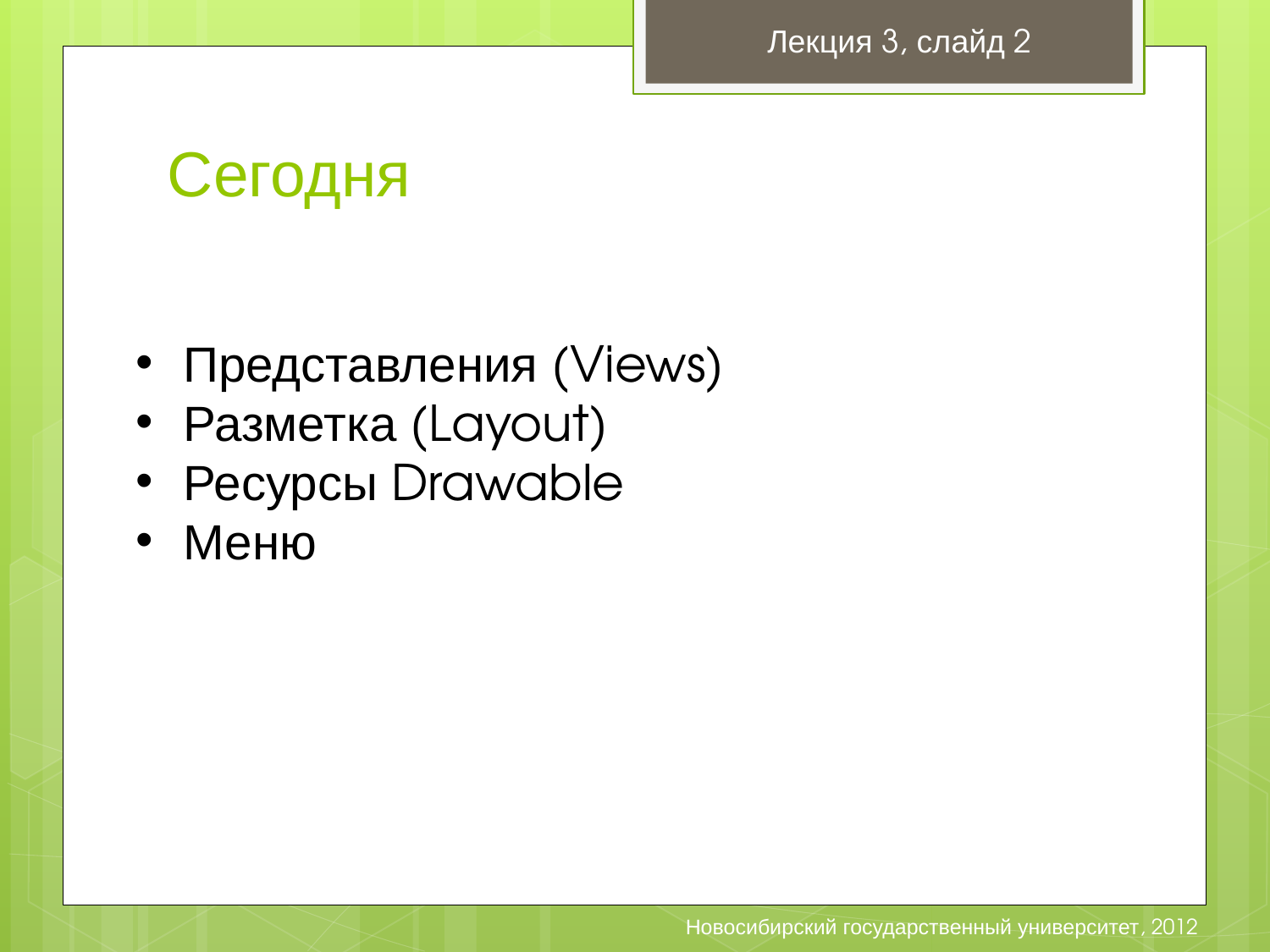

Лекция 3, слайд 2
# Сегодня
Представления (Views)
Разметка (Layout)
Ресурсы Drawable
Меню

Новосибирский государственный университет, 2012